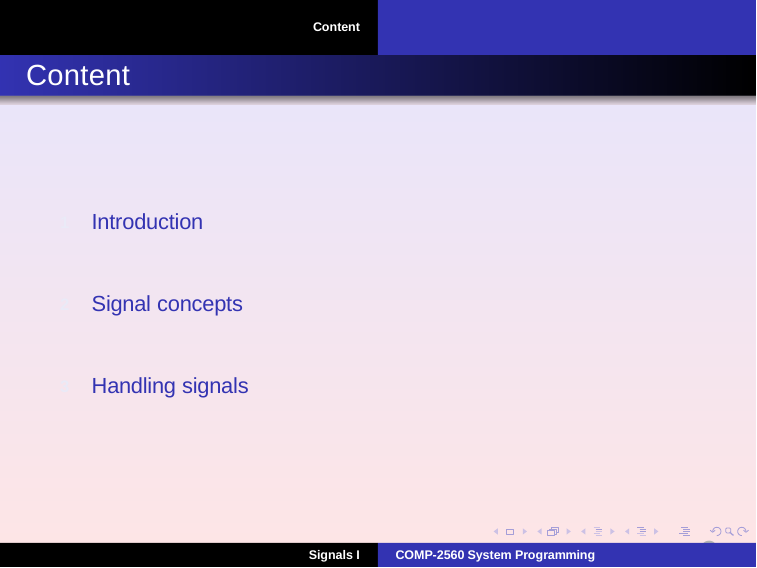

Content

# Content

Introduction
1

Signal concepts
2

Handling signals
3

2

Signals I
COMP-2560 System Programming